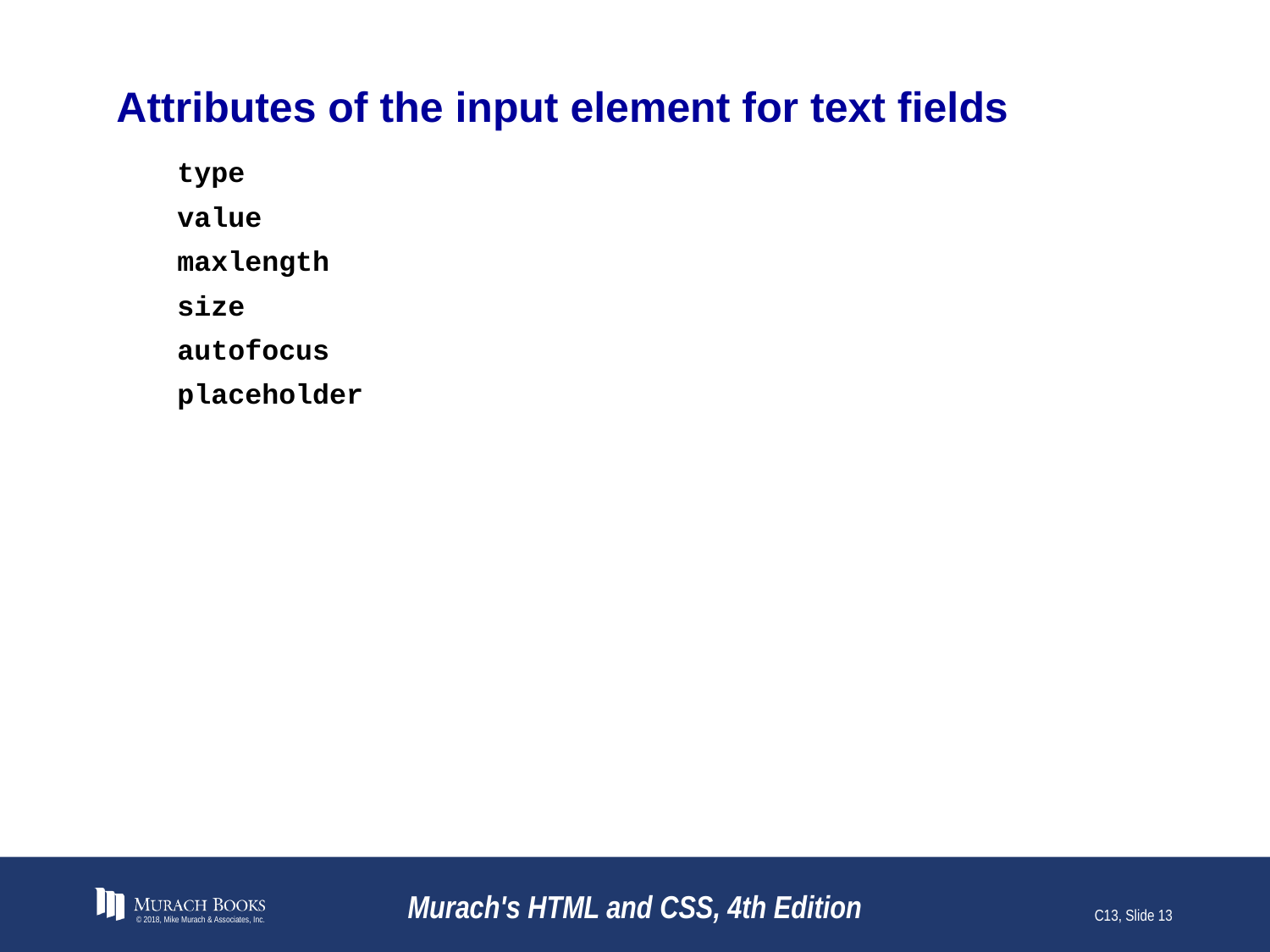

# Attributes of the input element for text fields
type
value
maxlength
size
autofocus
placeholder

© 2018, Mike Murach & Associates, Inc.
Murach's HTML and CSS, 4th Edition

C13, Slide 13